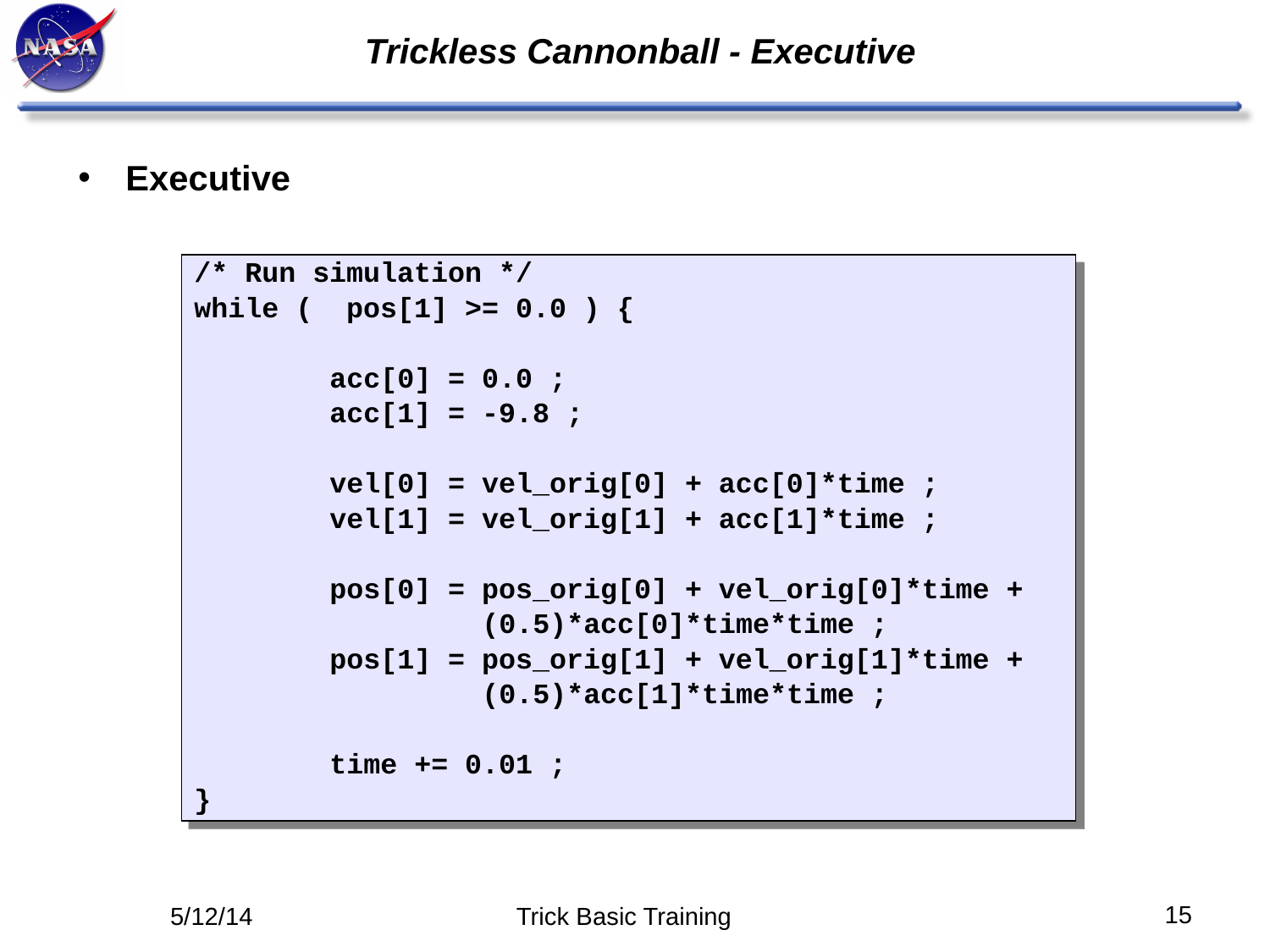

Trickless Cannonball - Executive
# Executive

/* Run simulation */
while (  pos[1] >= 0.0 ) {

        acc[0] = 0.0 ;
        acc[1] = -9.8 ;

        vel[0] = vel_orig[0] + acc[0]*time ;
        vel[1] = vel_orig[1] + acc[1]*time ;

        pos[0] = pos_orig[0] + vel_orig[0]*time +
                 (0.5)*acc[0]*time*time ;
        pos[1] = pos_orig[1] + vel_orig[1]*time +
                 (0.5)*acc[1]*time*time ;

        time += 0.01 ;
}
15
5/12/14
Trick Basic Training